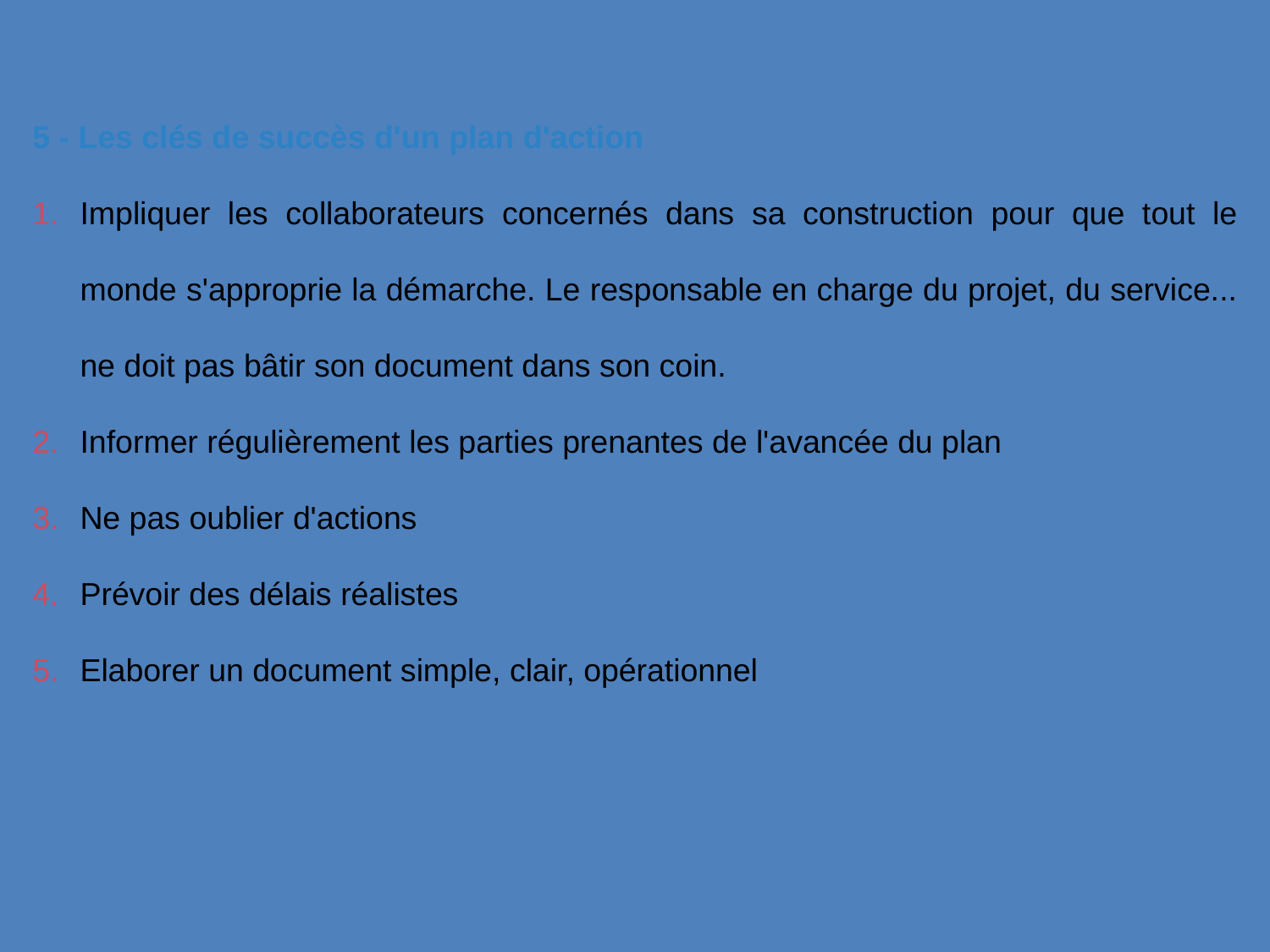

5 - Les clés de succès d'un plan d'action
Impliquer les collaborateurs concernés dans sa construction pour que tout le monde s'approprie la démarche. Le responsable en charge du projet, du service... ne doit pas bâtir son document dans son coin.
Informer régulièrement les parties prenantes de l'avancée du plan
Ne pas oublier d'actions
Prévoir des délais réalistes
Elaborer un document simple, clair, opérationnel